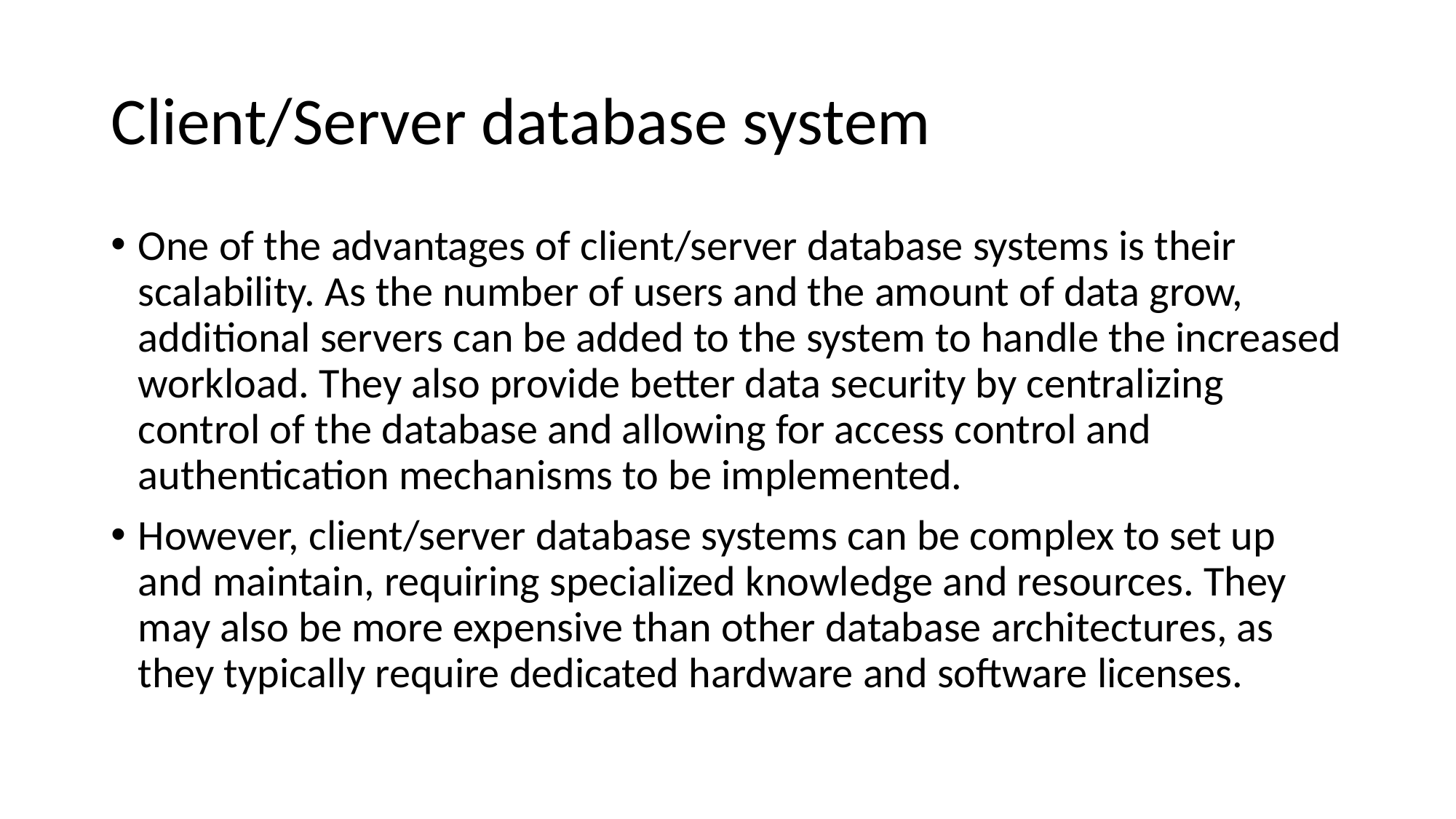

# Client/Server database system
One of the advantages of client/server database systems is their scalability. As the number of users and the amount of data grow, additional servers can be added to the system to handle the increased workload. They also provide better data security by centralizing control of the database and allowing for access control and authentication mechanisms to be implemented.
However, client/server database systems can be complex to set up and maintain, requiring specialized knowledge and resources. They may also be more expensive than other database architectures, as they typically require dedicated hardware and software licenses.